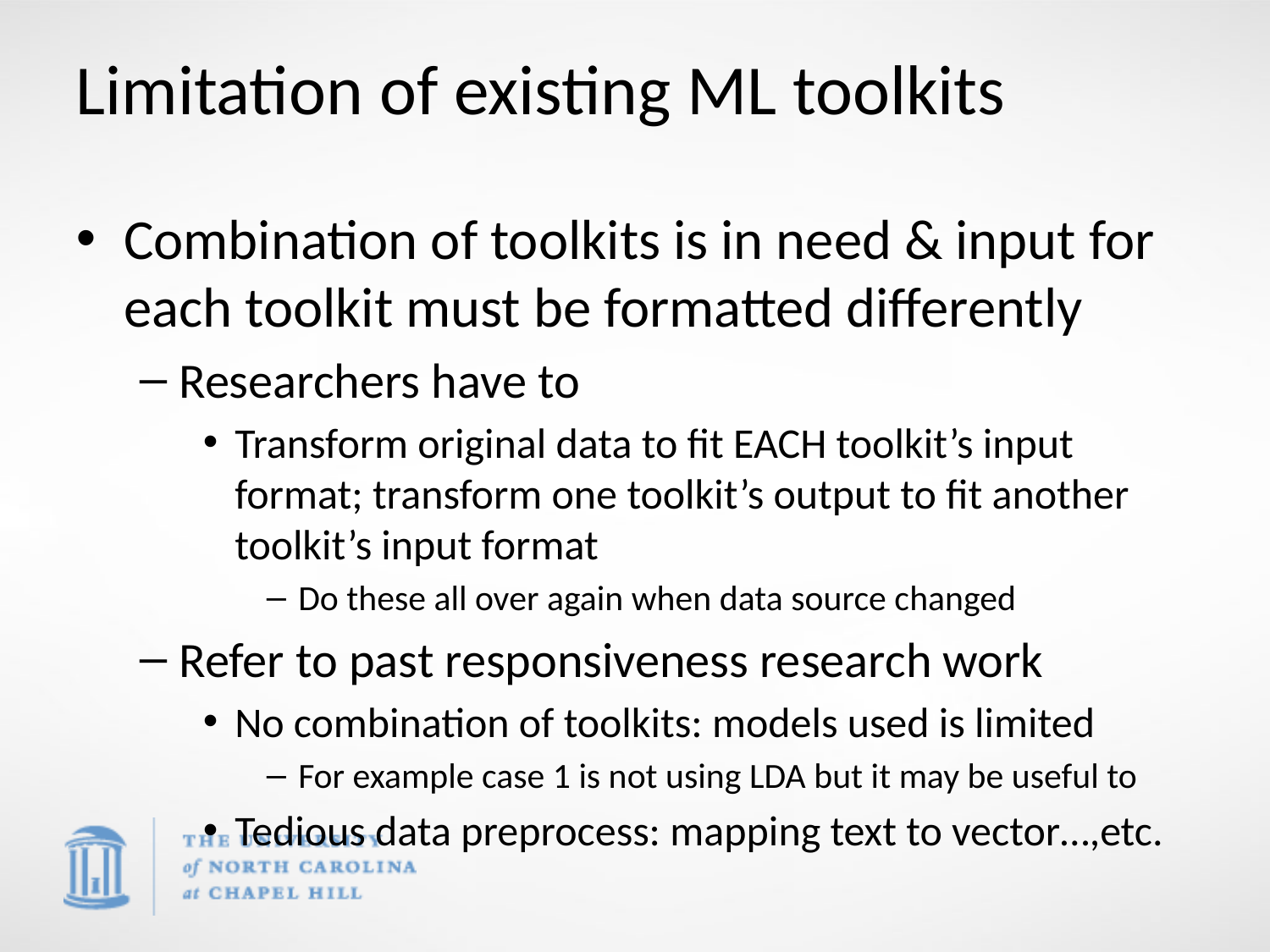

# Limitation of existing ML toolkits
Combination of toolkits is in need & input for each toolkit must be formatted differently
Researchers have to
Transform original data to fit EACH toolkit’s input format; transform one toolkit’s output to fit another toolkit’s input format
Do these all over again when data source changed
Refer to past responsiveness research work
No combination of toolkits: models used is limited
For example case 1 is not using LDA but it may be useful to
Tedious data preprocess: mapping text to vector…,etc.